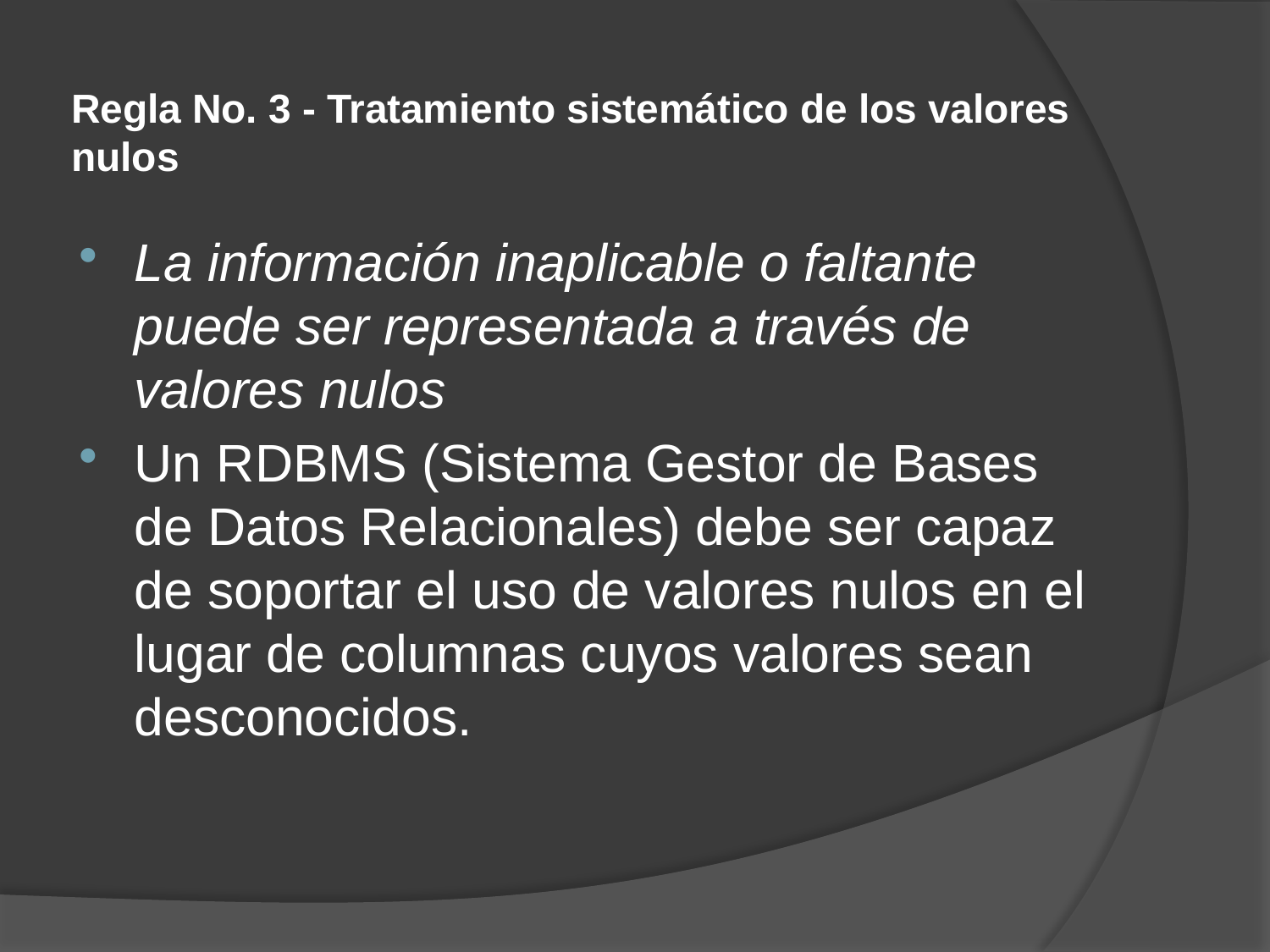

# Regla No. 3 - Tratamiento sistemático de los valores nulos
La información inaplicable o faltante puede ser representada a través de valores nulos
Un RDBMS (Sistema Gestor de Bases de Datos Relacionales) debe ser capaz de soportar el uso de valores nulos en el lugar de columnas cuyos valores sean desconocidos.